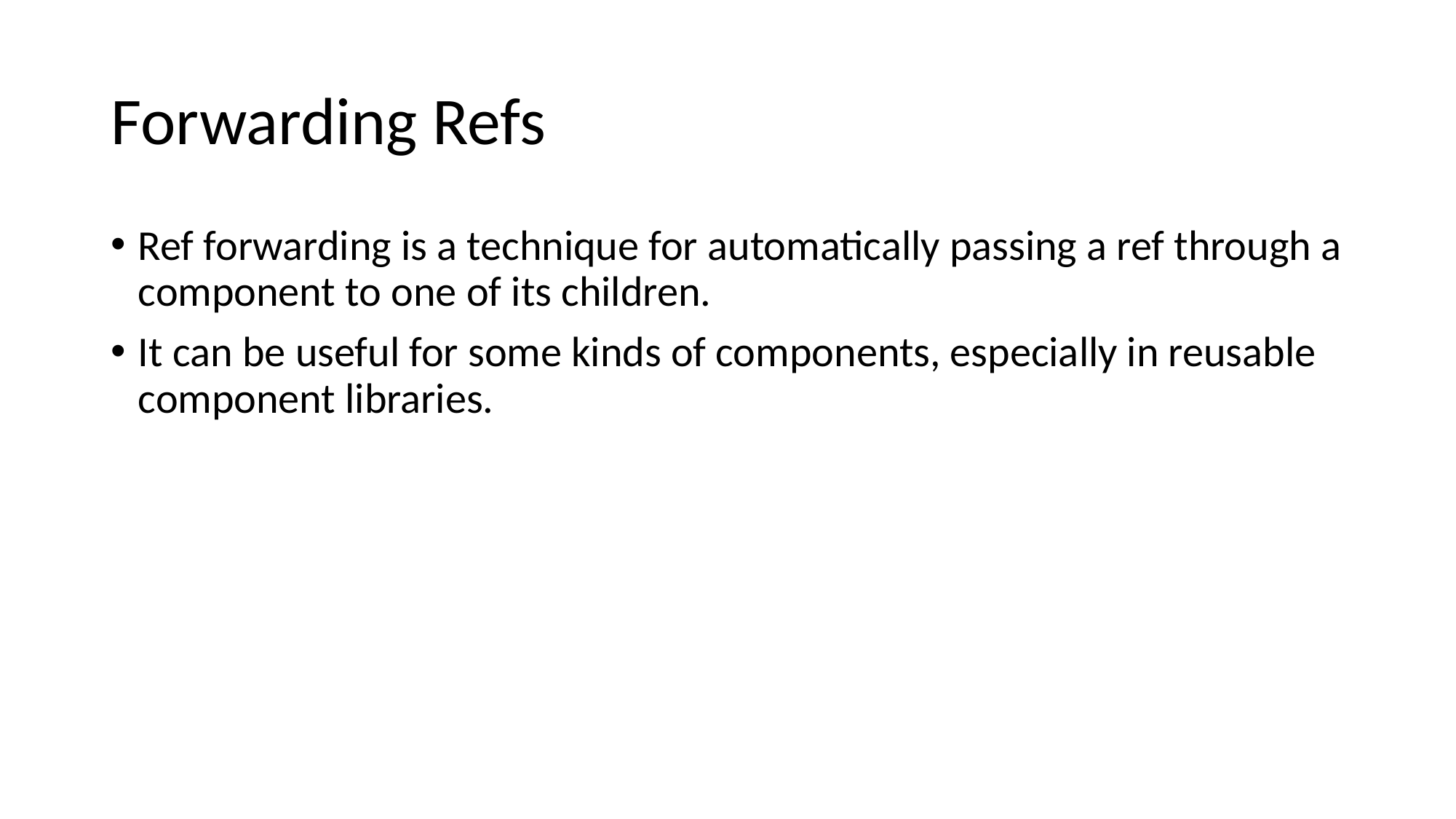

# Forwarding Refs
Ref forwarding is a technique for automatically passing a ref through a component to one of its children.
It can be useful for some kinds of components, especially in reusable component libraries.